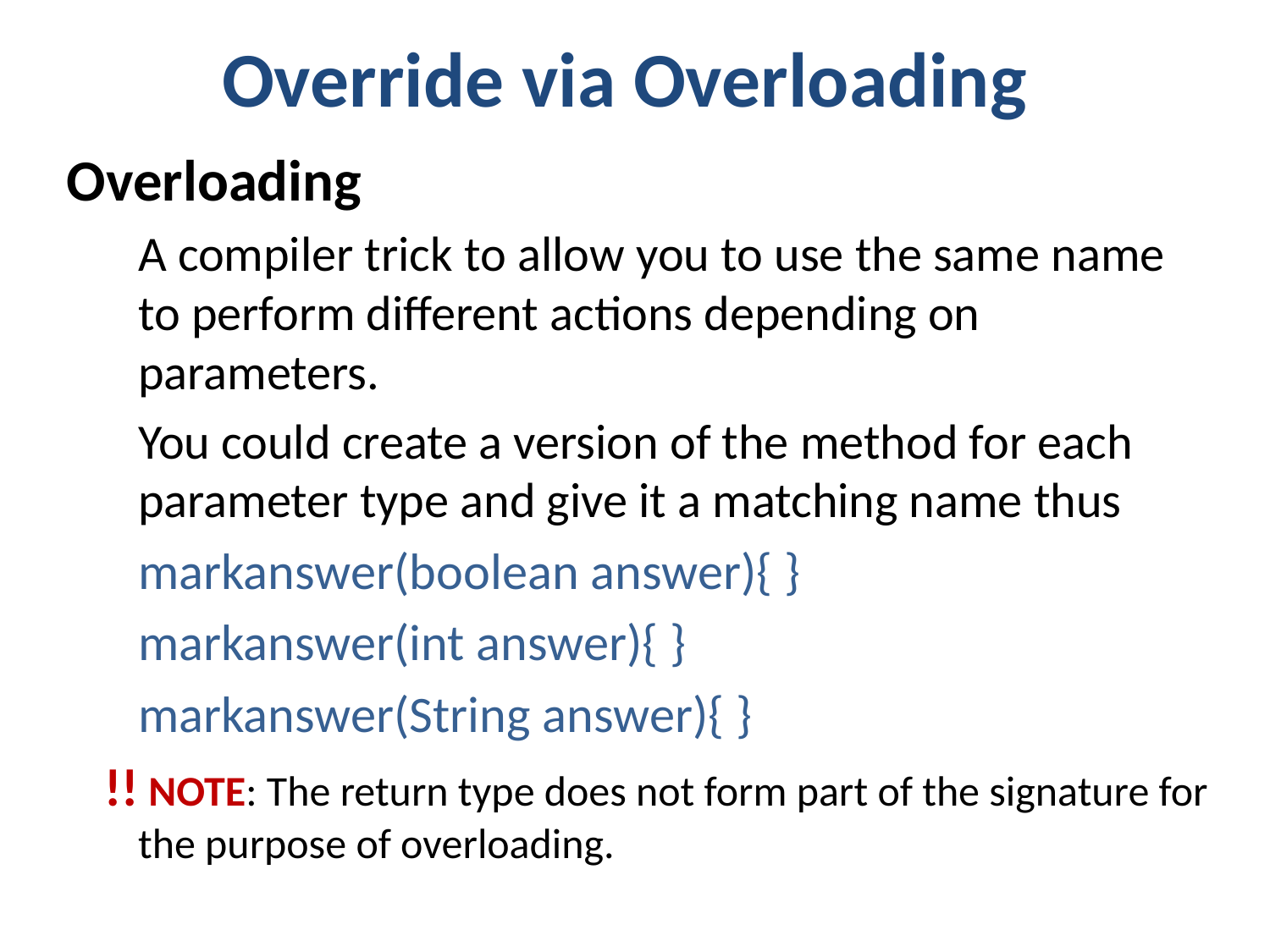

Override via Overloading
Overloading
	A compiler trick to allow you to use the same name to perform different actions depending on parameters.
	You could create a version of the method for each parameter type and give it a matching name thus
	markanswer(boolean answer){ }
	markanswer(int answer){ }
	markanswer(String answer){ }
    !! NOTE: The return type does not form part of the signature for the purpose of overloading.